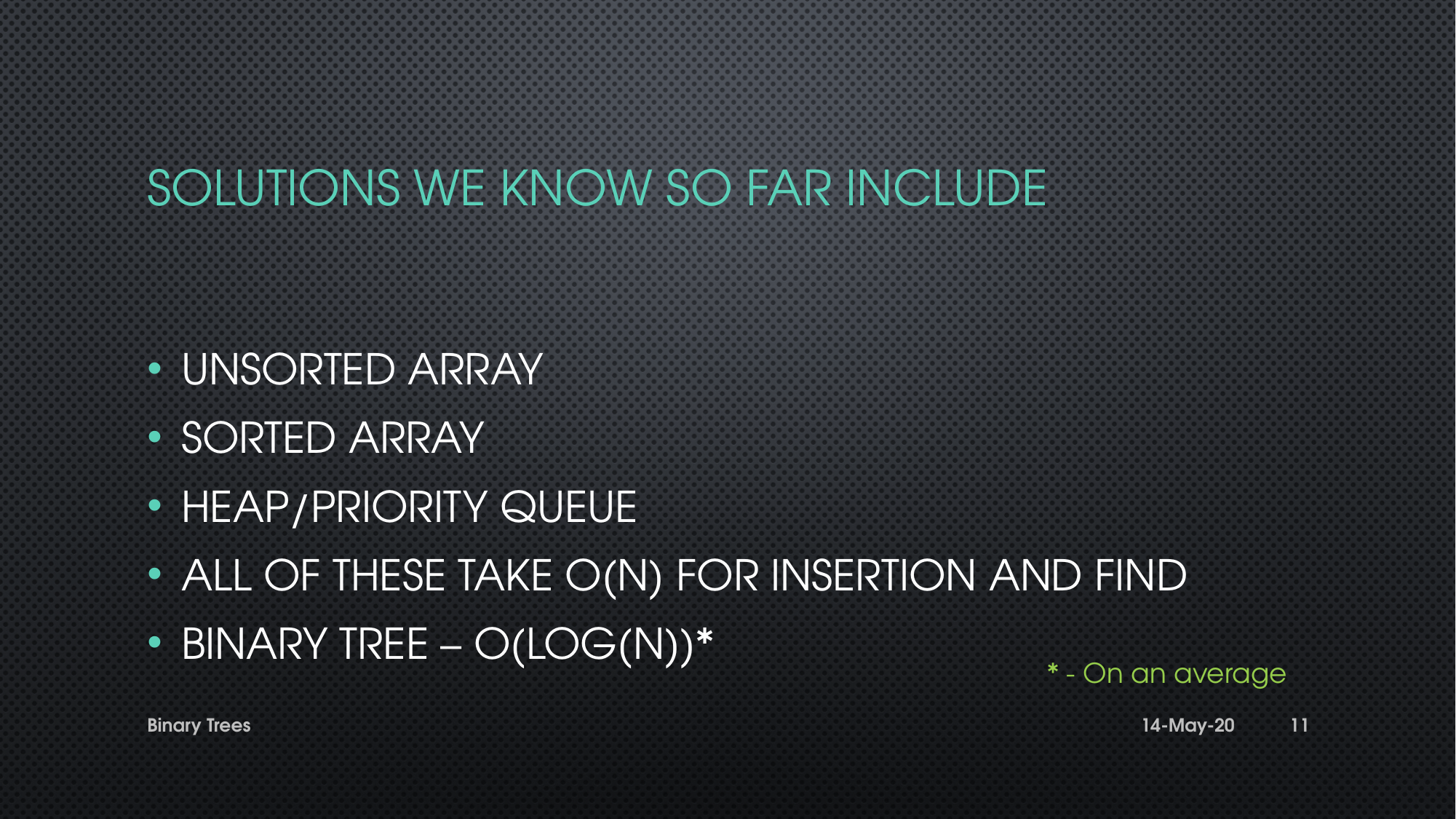

# Solutions we know so far include
Unsorted array
Sorted array
Heap/Priority queue
All of these take O(n) for insertion and find
Binary tree – O(log(N))*
* - On an average
Binary Trees
14-May-20
11